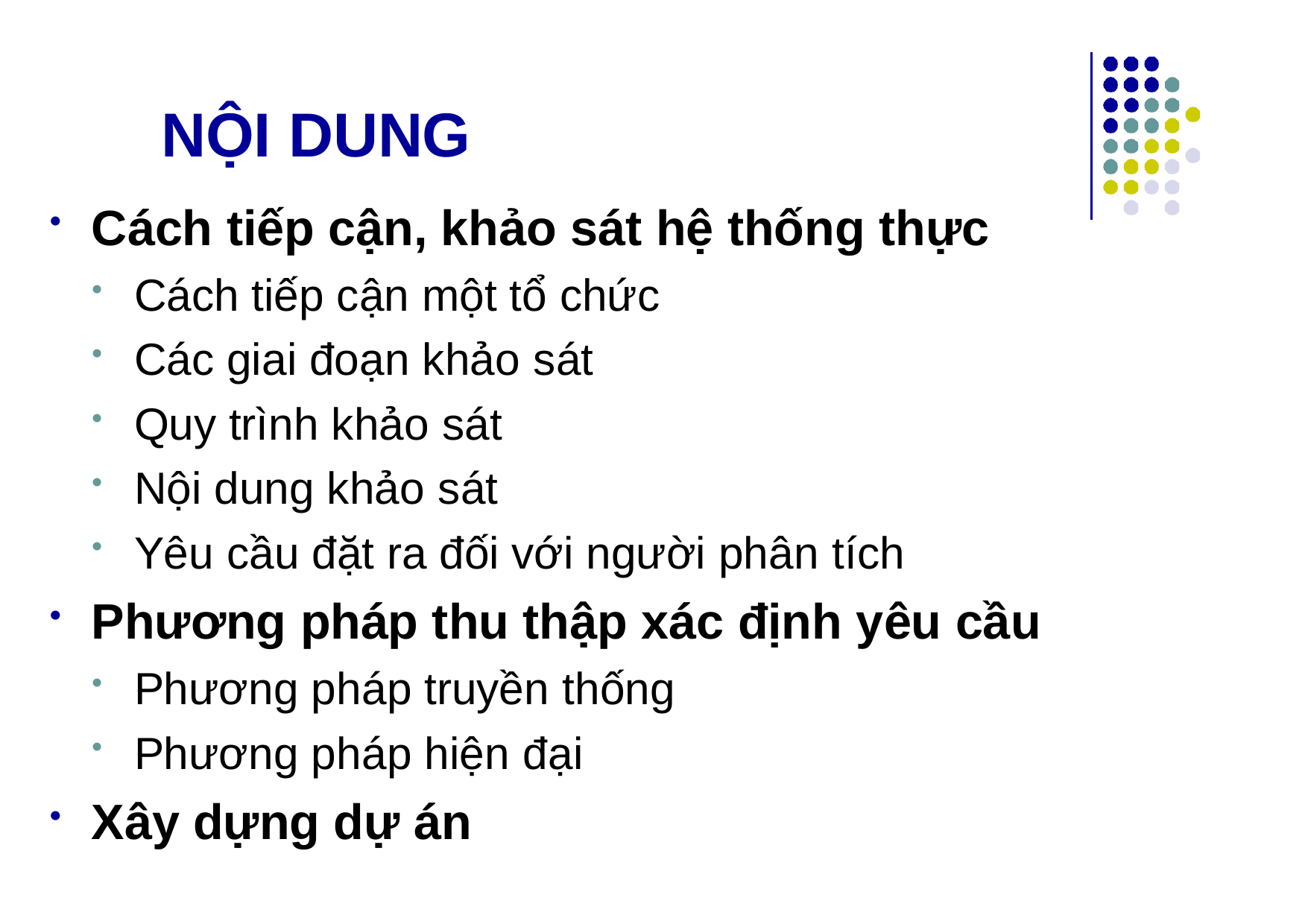

# NỘI DUNG
Cách tiếp cận, khảo sát hệ thống thực
Cách tiếp cận một tổ chức
Các giai đoạn khảo sát
Quy trình khảo sát
Nội dung khảo sát
Yêu cầu đặt ra đối với người phân tích
Phương pháp thu thập xác định yêu cầu
Phương pháp truyền thống
Phương pháp hiện đại
Xây dựng dự án